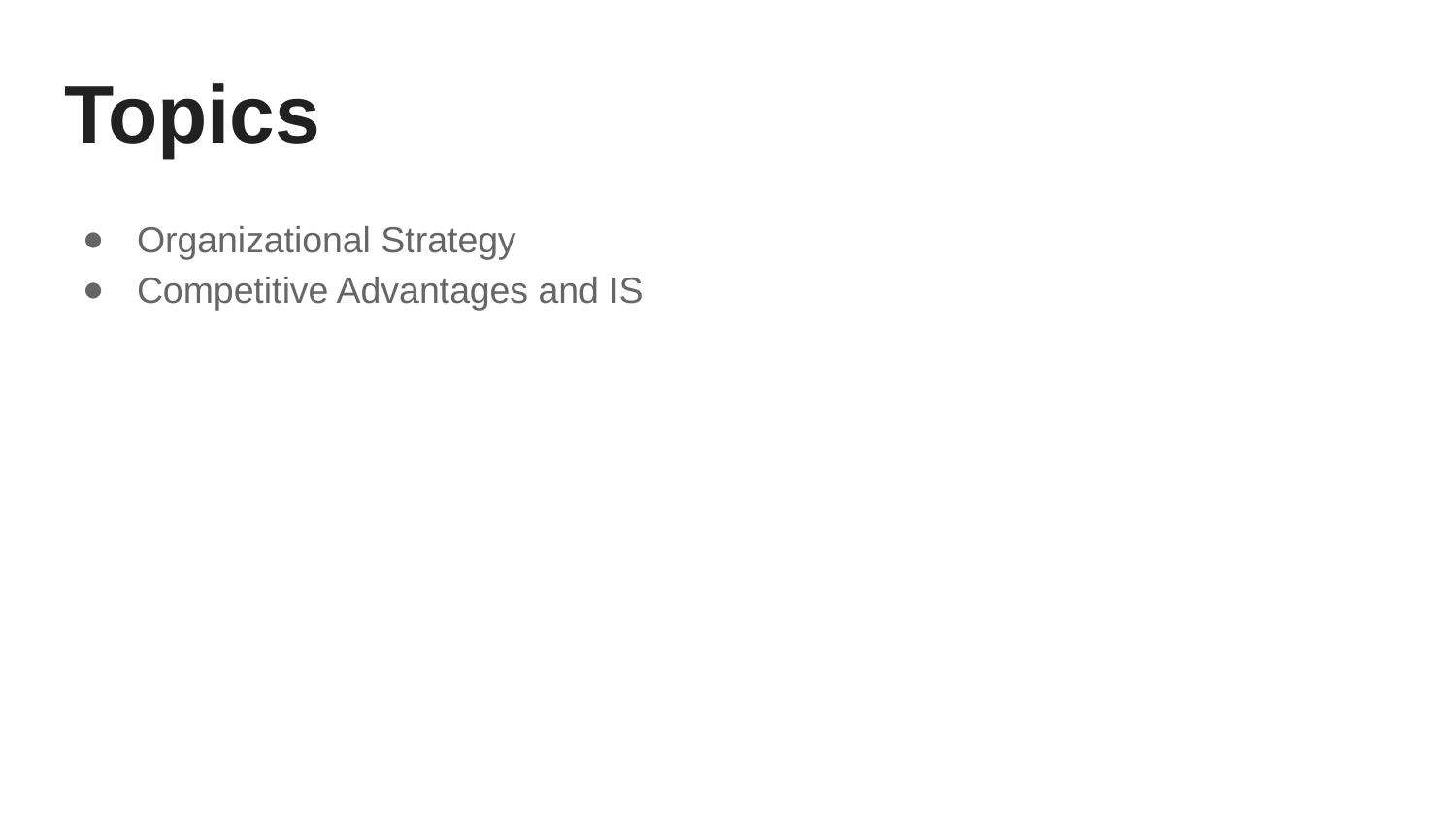

# Topics
Organizational Strategy
Competitive Advantages and IS